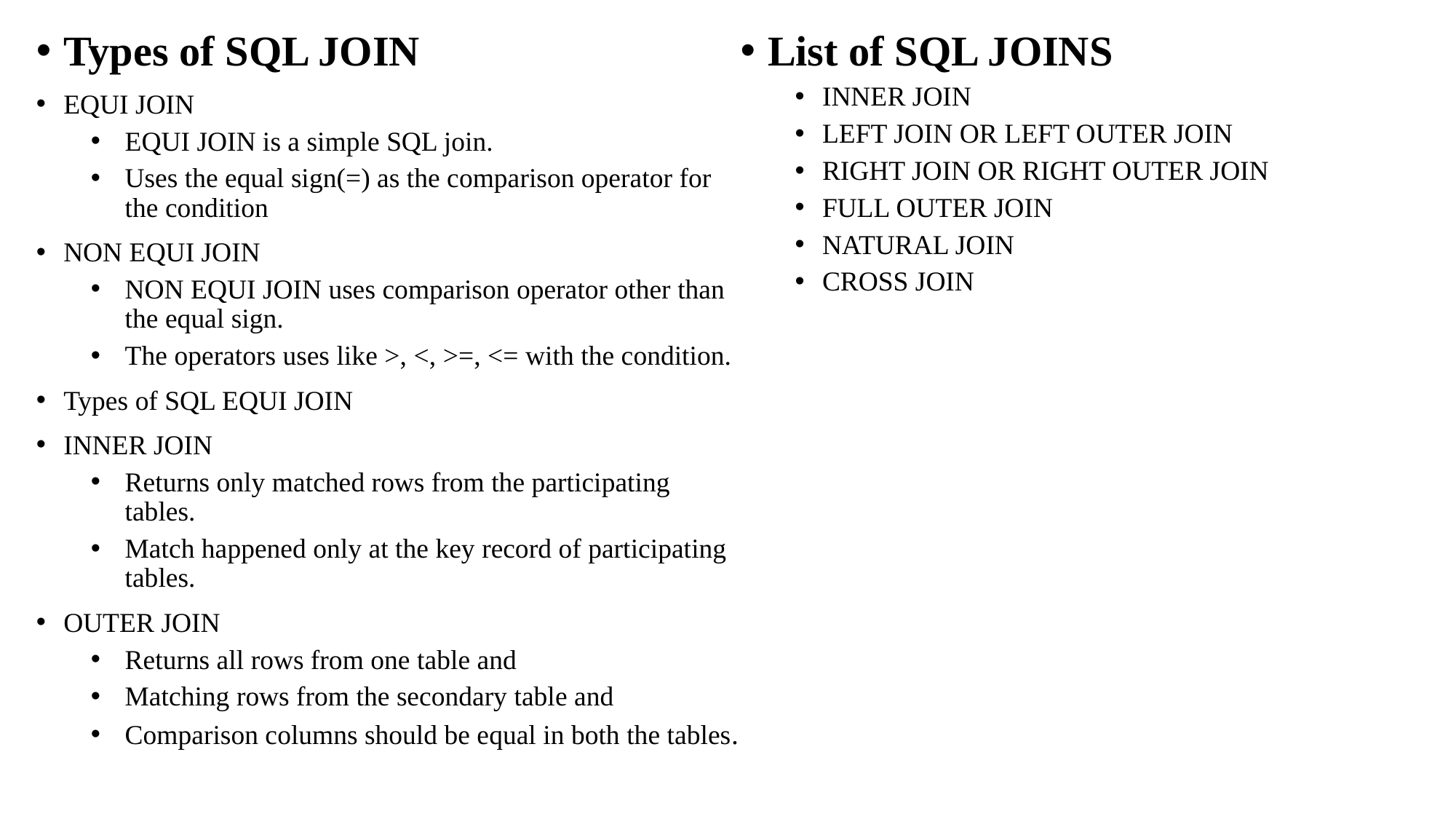

Types of SQL JOIN
EQUI JOIN
EQUI JOIN is a simple SQL join.
Uses the equal sign(=) as the comparison operator for the condition
NON EQUI JOIN
NON EQUI JOIN uses comparison operator other than the equal sign.
The operators uses like >, <, >=, <= with the condition.
Types of SQL EQUI JOIN
INNER JOIN
Returns only matched rows from the participating tables.
Match happened only at the key record of participating tables.
OUTER JOIN
Returns all rows from one table and
Matching rows from the secondary table and
Comparison columns should be equal in both the tables.
List of SQL JOINS
INNER JOIN
LEFT JOIN OR LEFT OUTER JOIN
RIGHT JOIN OR RIGHT OUTER JOIN
FULL OUTER JOIN
NATURAL JOIN
CROSS JOIN